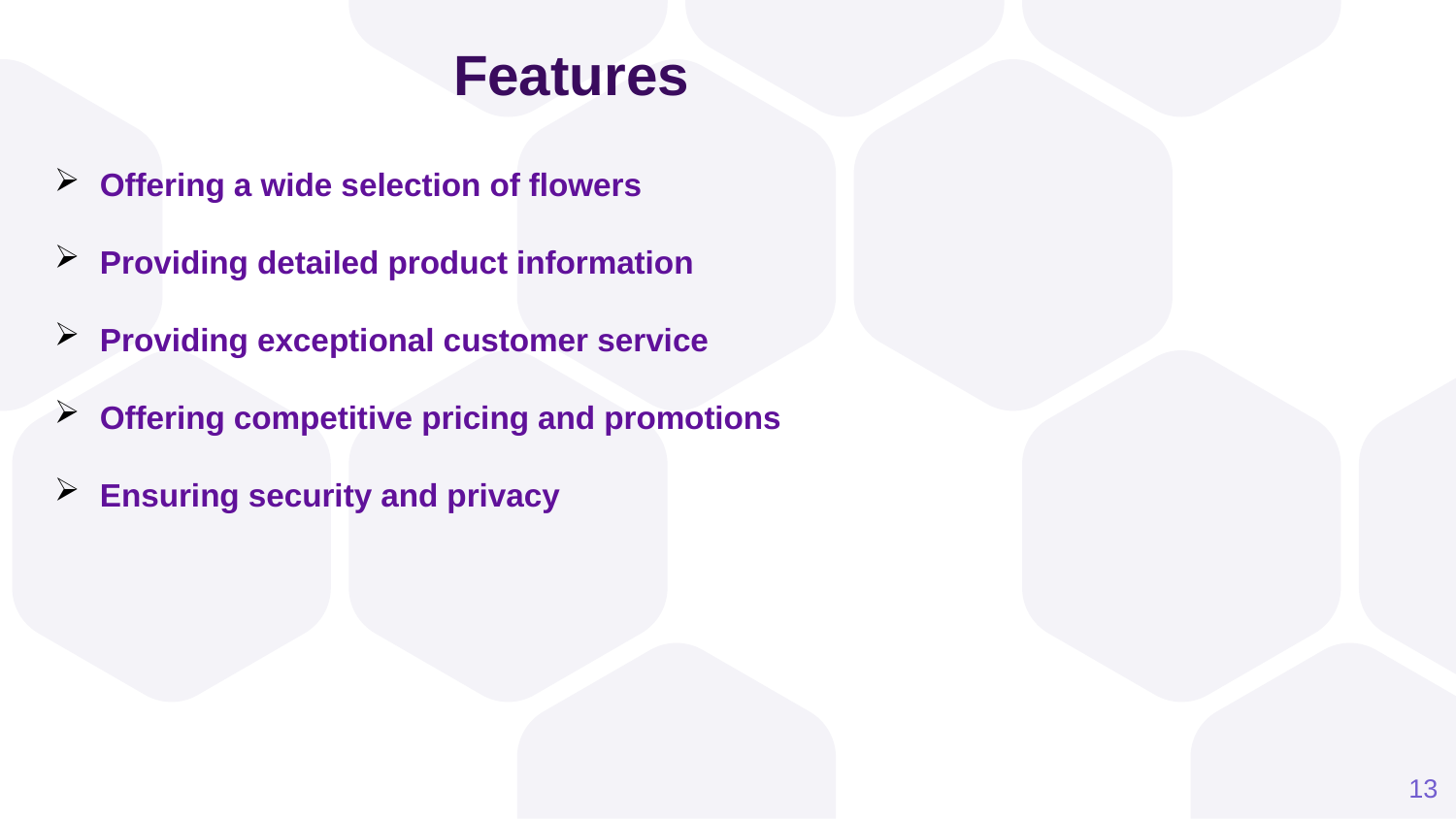

Features
Offering a wide selection of flowers

Providing detailed product information

Providing exceptional customer service

Offering competitive pricing and promotions

Ensuring security and privacy

13